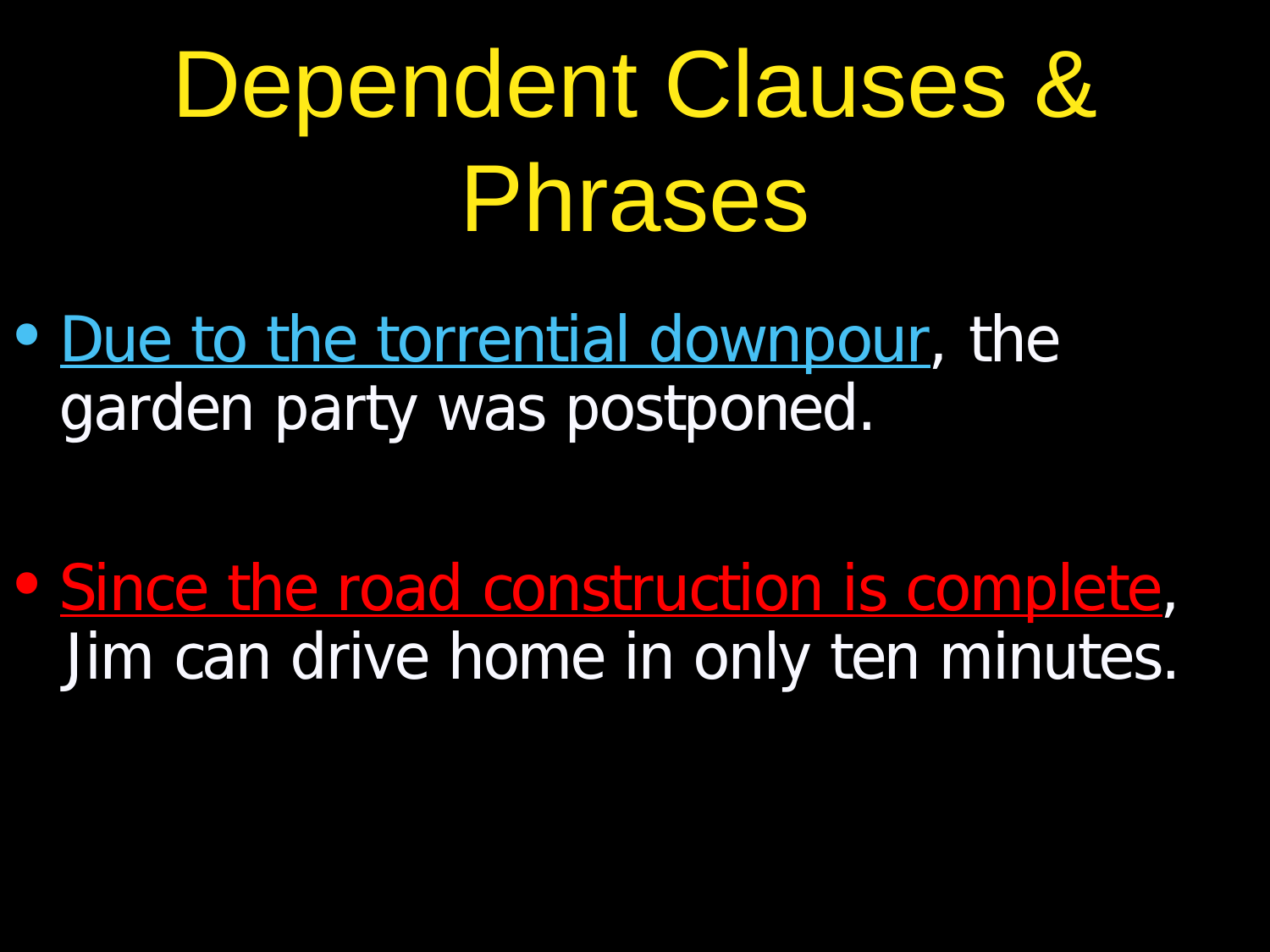

# Dependent Clauses & Phrases

Due to the torrential downpour, the garden party was postponed.

Since the road construction is complete, Jim can drive home in only ten minutes.